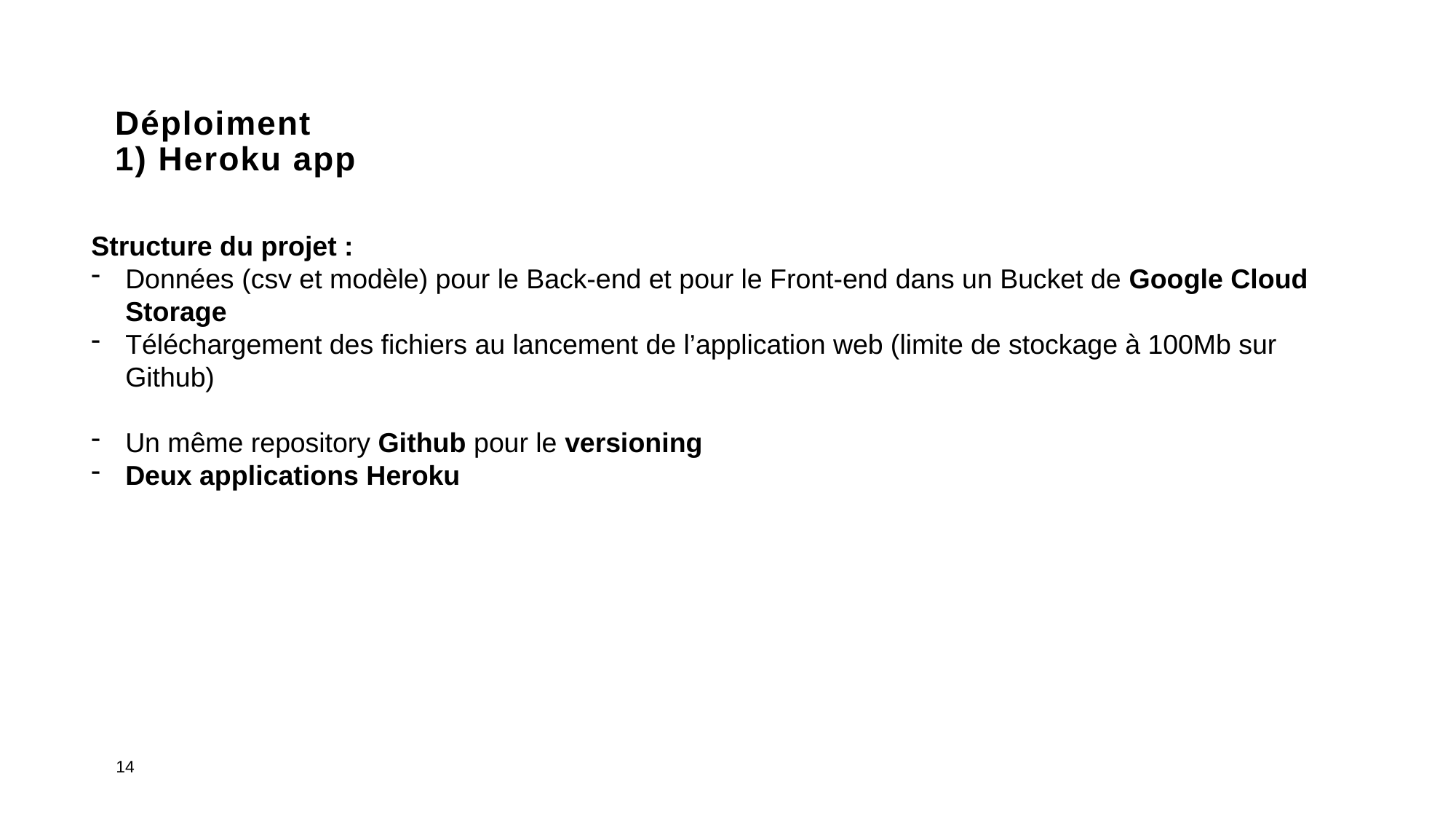

# Déploiment 1) Heroku app

Structure du projet :
Données (csv et modèle) pour le Back-end et pour le Front-end dans un Bucket de Google Cloud Storage
Téléchargement des fichiers au lancement de l’application web (limite de stockage à 100Mb sur Github)

Un même repository Github pour le versioning
Deux applications Heroku

14